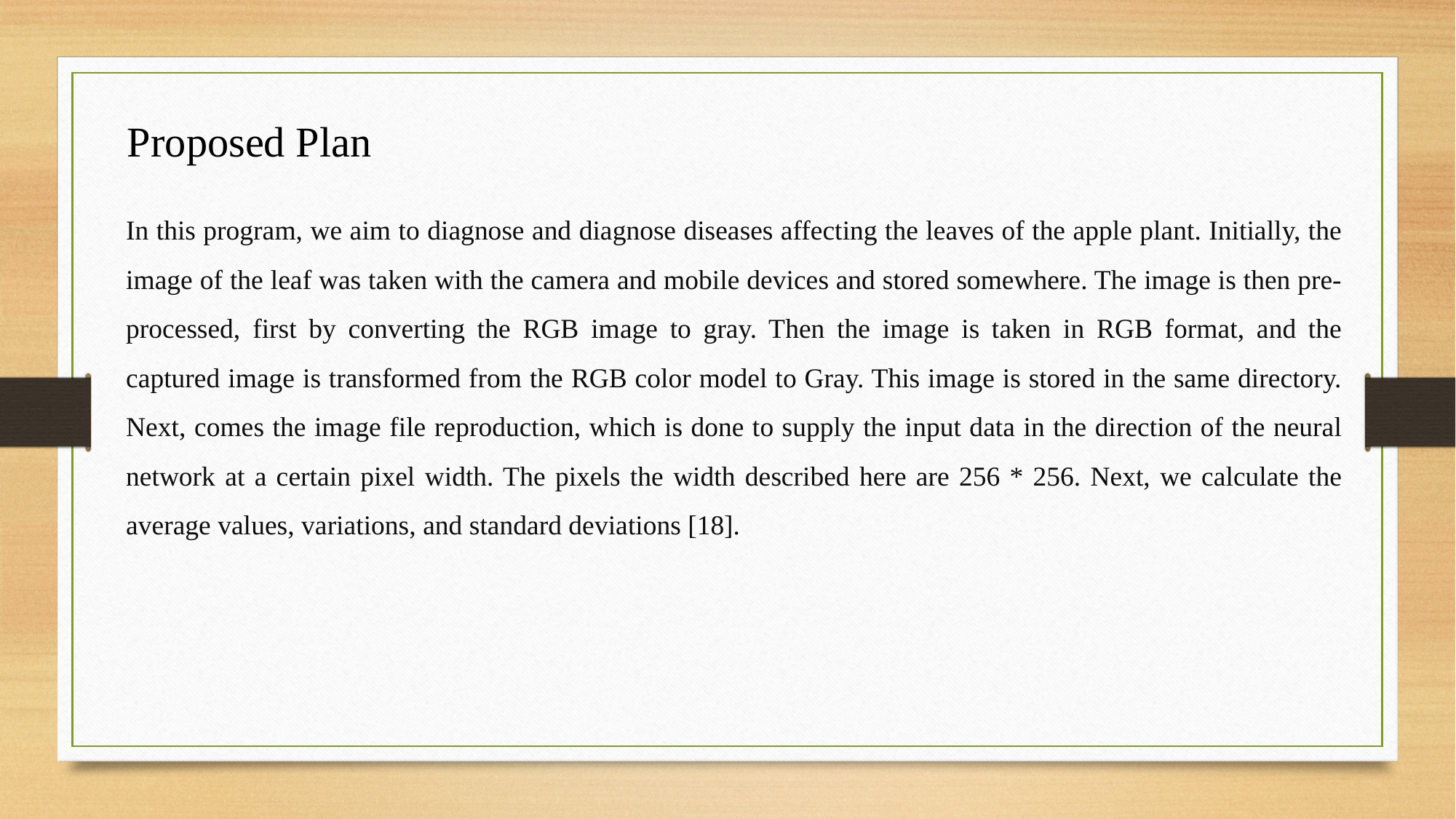

Proposed Plan
In this program, we aim to diagnose and diagnose diseases affecting the leaves of the apple plant. Initially, the image of the leaf was taken with the camera and mobile devices and stored somewhere. The image is then pre-processed, first by converting the RGB image to gray. Then the image is taken in RGB format, and the captured image is transformed from the RGB color model to Gray. This image is stored in the same directory. Next, comes the image file reproduction, which is done to supply the input data in the direction of the neural network at a certain pixel width. The pixels the width described here are 256 * 256. Next, we calculate the average values, variations, and standard deviations [18].